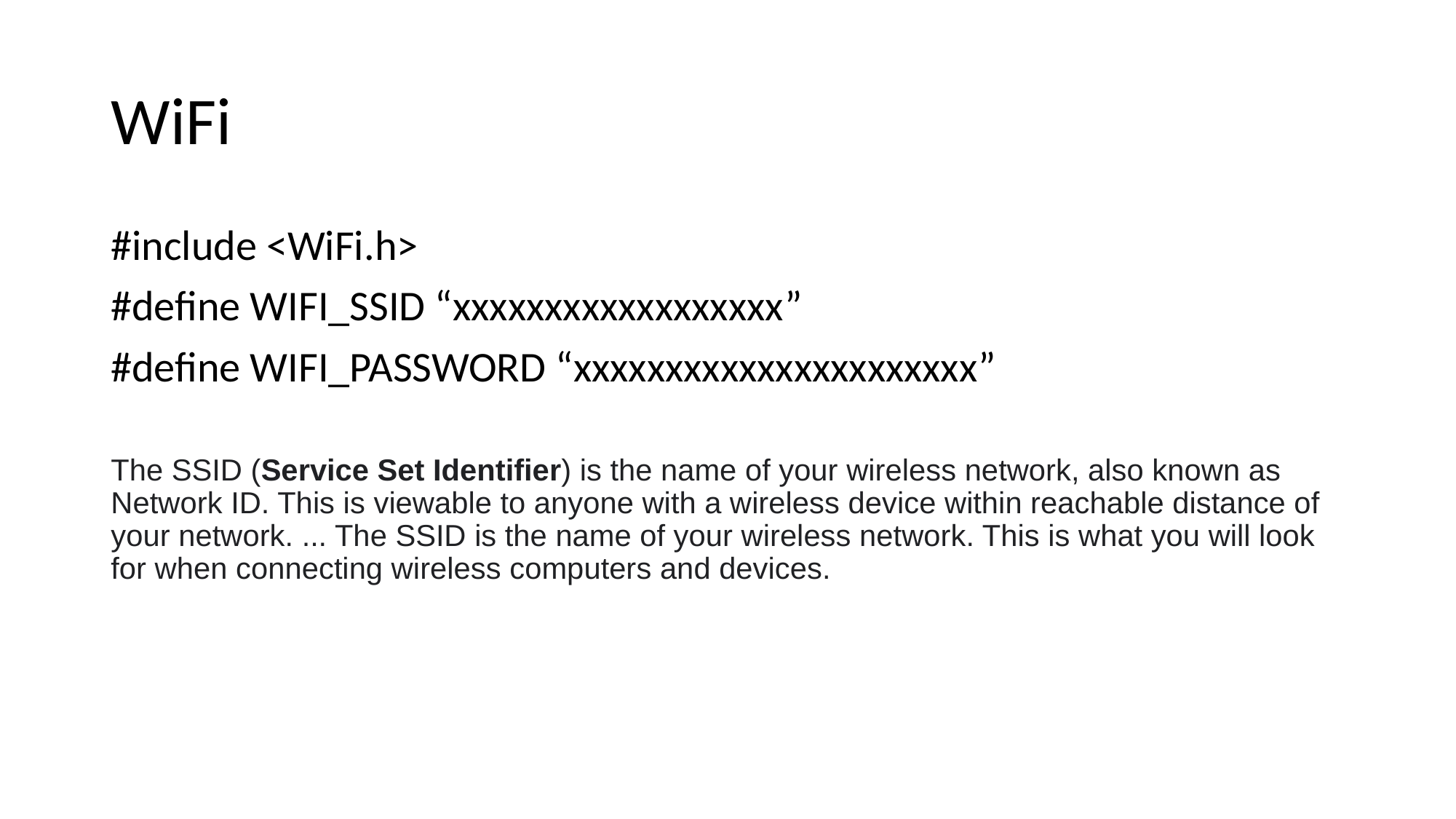

# WiFi
#include <WiFi.h>
#define WIFI_SSID “xxxxxxxxxxxxxxxxxx”
#define WIFI_PASSWORD “xxxxxxxxxxxxxxxxxxxxxx”

The SSID (Service Set Identifier) is the name of your wireless network, also known as Network ID. This is viewable to anyone with a wireless device within reachable distance of your network. ... The SSID is the name of your wireless network. This is what you will look for when connecting wireless computers and devices.